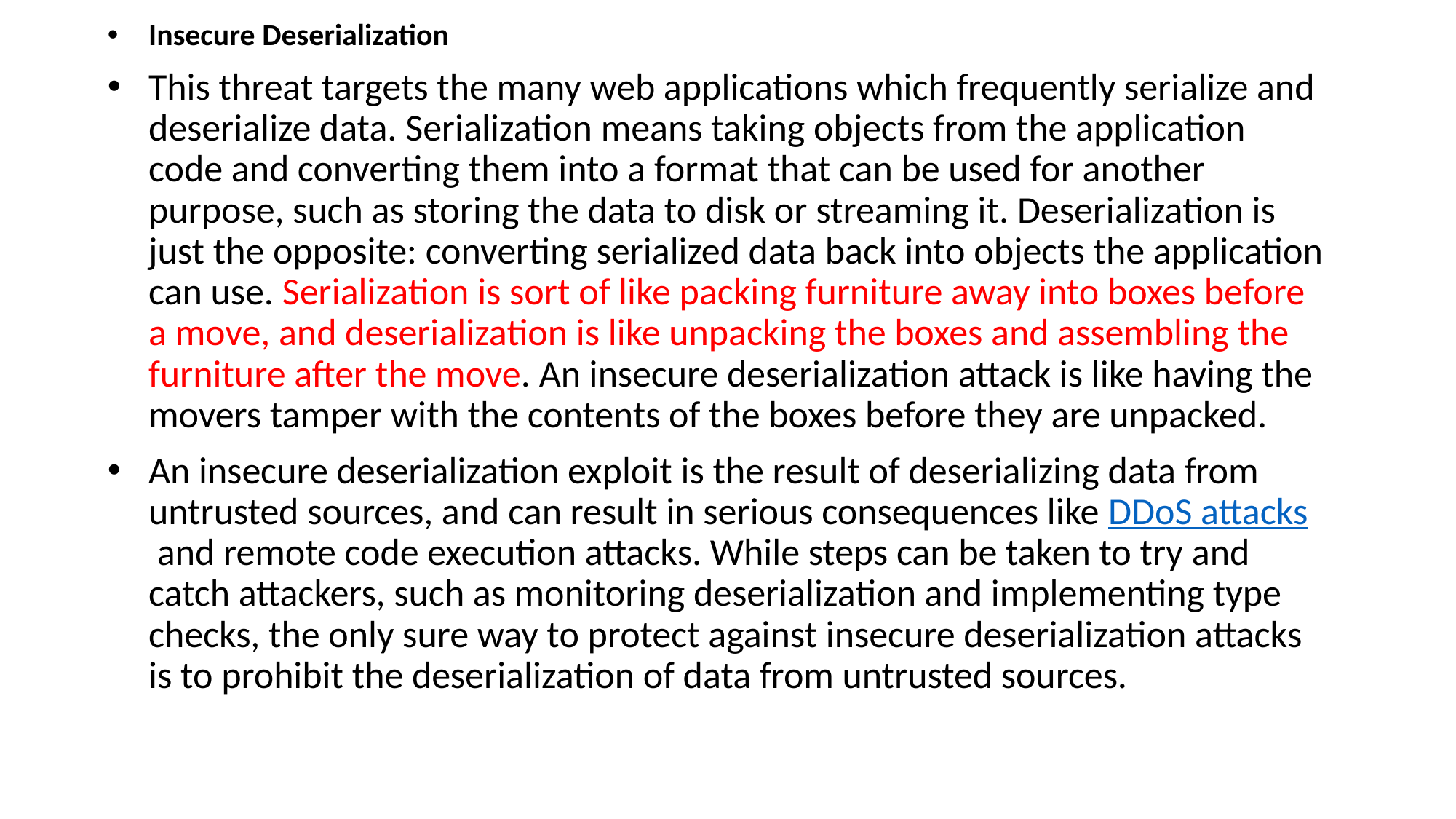

Insecure Deserialization
This threat targets the many web applications which frequently serialize and deserialize data. Serialization means taking objects from the application code and converting them into a format that can be used for another purpose, such as storing the data to disk or streaming it. Deserialization is just the opposite: converting serialized data back into objects the application can use. Serialization is sort of like packing furniture away into boxes before a move, and deserialization is like unpacking the boxes and assembling the furniture after the move. An insecure deserialization attack is like having the movers tamper with the contents of the boxes before they are unpacked.
An insecure deserialization exploit is the result of deserializing data from untrusted sources, and can result in serious consequences like DDoS attacks and remote code execution attacks. While steps can be taken to try and catch attackers, such as monitoring deserialization and implementing type checks, the only sure way to protect against insecure deserialization attacks is to prohibit the deserialization of data from untrusted sources.